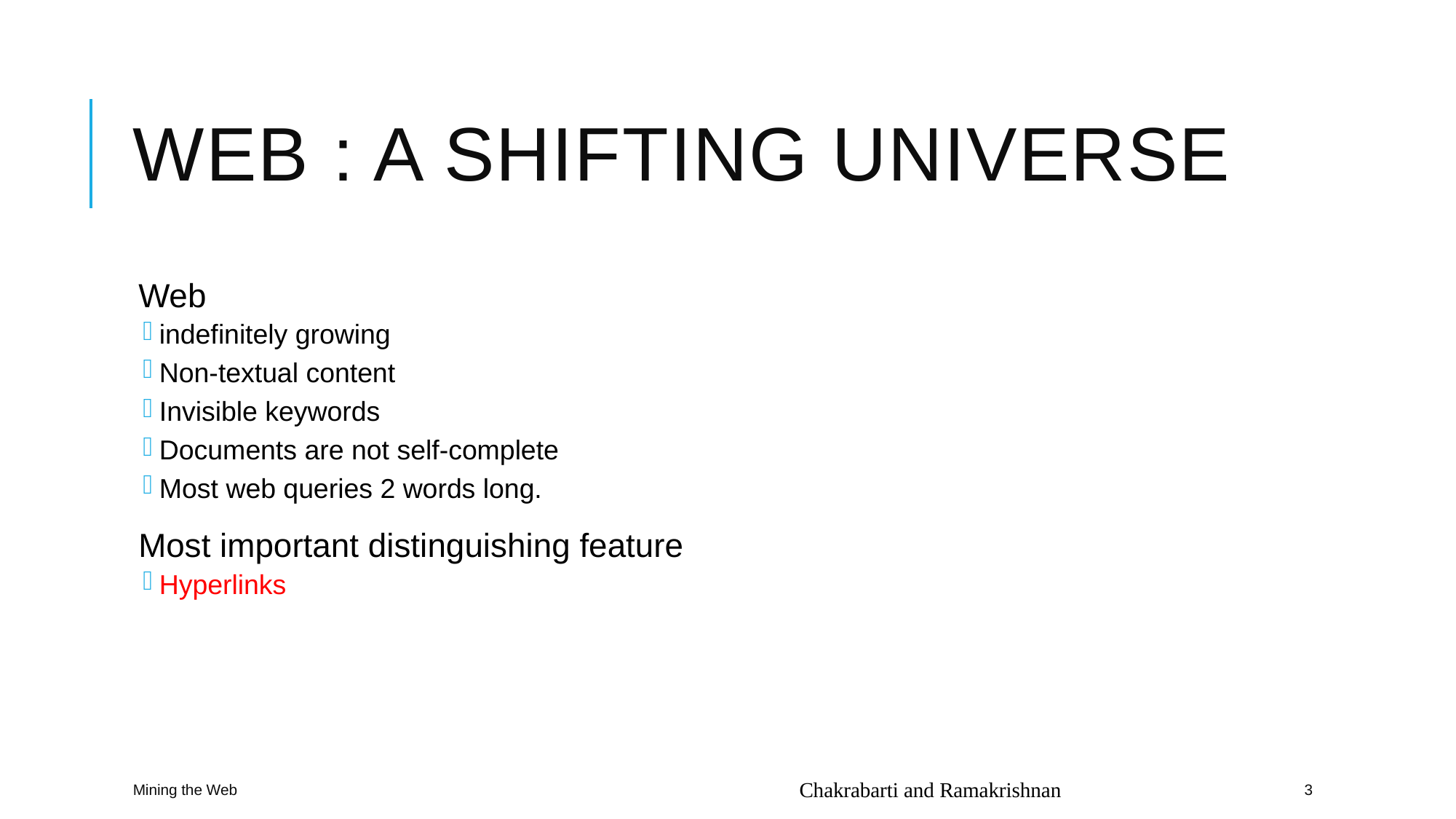

# Web : A shifting universe
Web
indefinitely growing
Non-textual content
Invisible keywords
Documents are not self-complete
Most web queries 2 words long.
Most important distinguishing feature
Hyperlinks
Mining the Web
Chakrabarti and Ramakrishnan
3